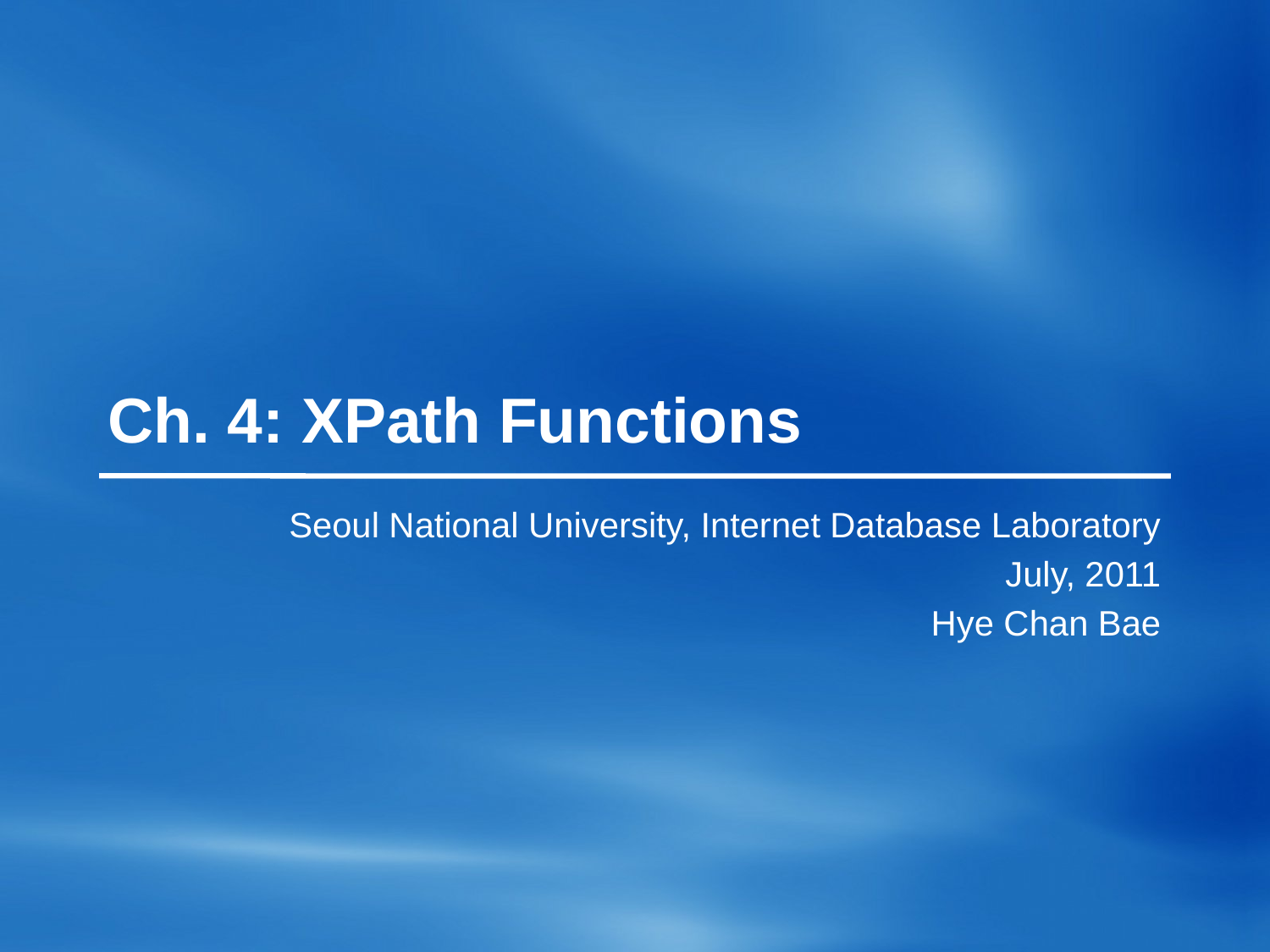

# Ch. 4: XPath Functions
Seoul National University, Internet Database Laboratory
July, 2011
Hye Chan Bae